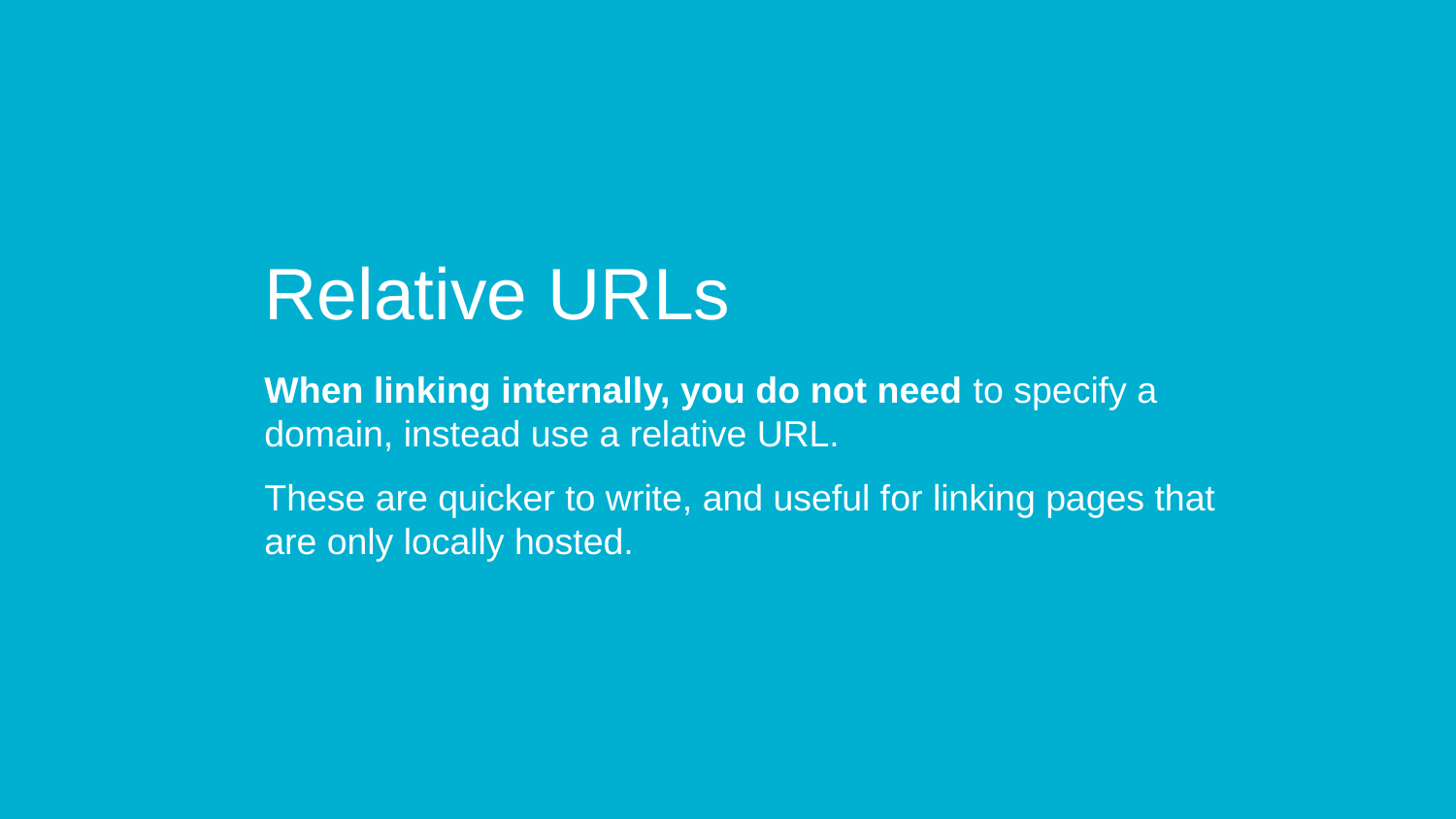

Relative URLs
When linking internally, you do not need to specify a domain, instead use a relative URL.
These are quicker to write, and useful for linking pages that are only locally hosted.